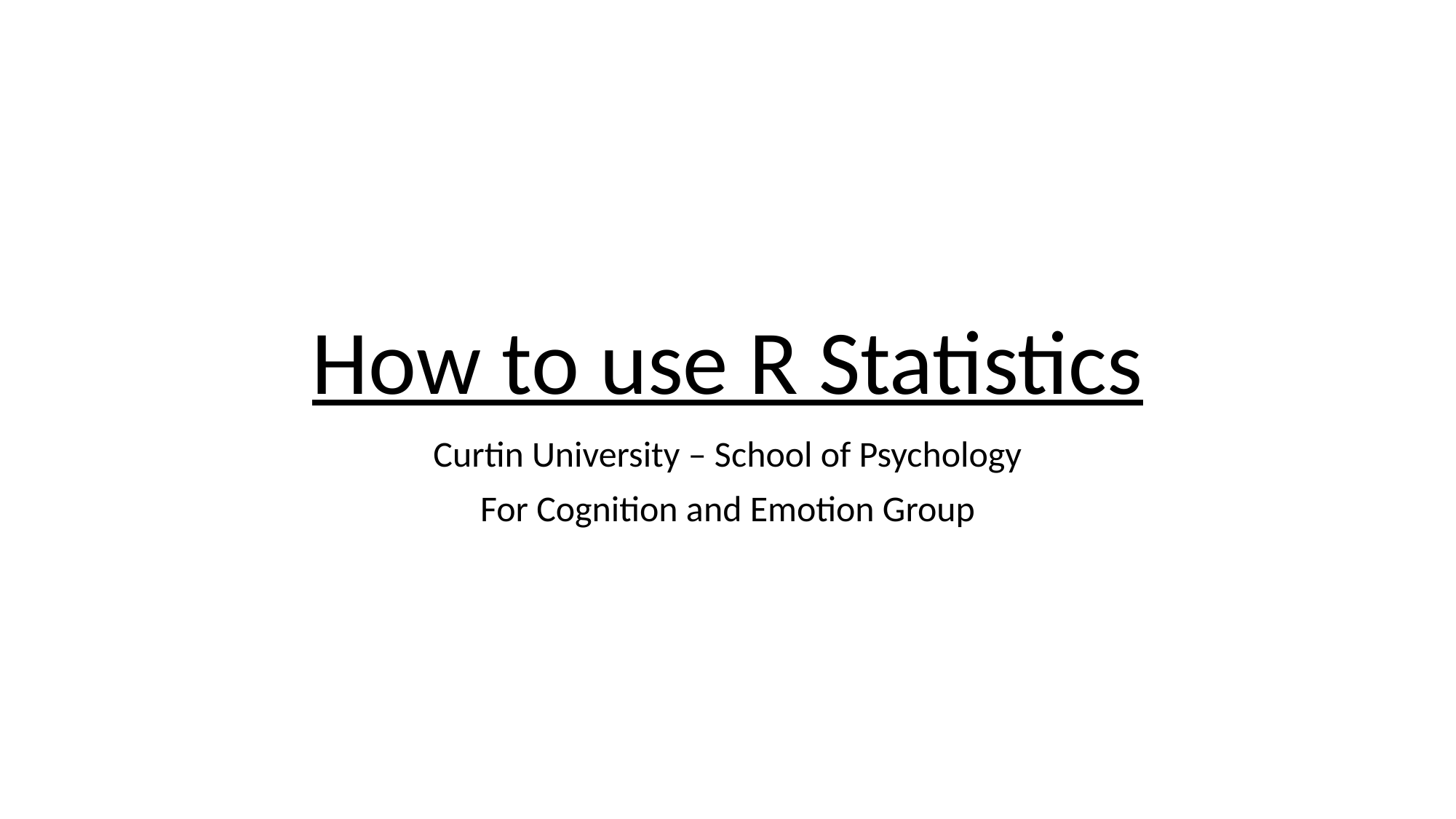

# How to use R Statistics
Curtin University – School of Psychology
For Cognition and Emotion Group